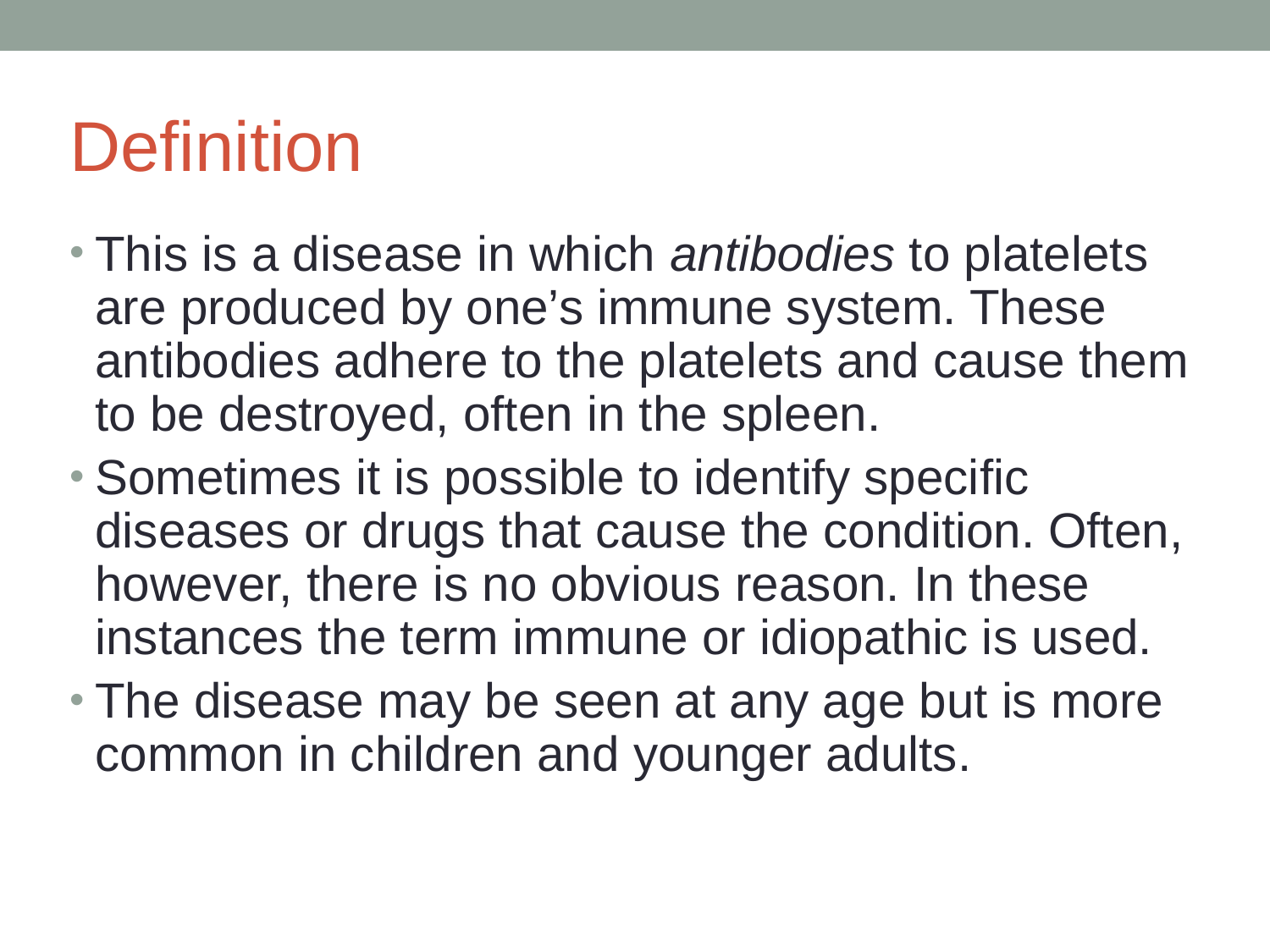

Definition
This is a disease in which antibodies to platelets are produced by one’s immune system. These antibodies adhere to the platelets and cause them to be destroyed, often in the spleen.
Sometimes it is possible to identify specific diseases or drugs that cause the condition. Often, however, there is no obvious reason. In these instances the term immune or idiopathic is used.
The disease may be seen at any age but is more common in children and younger adults.